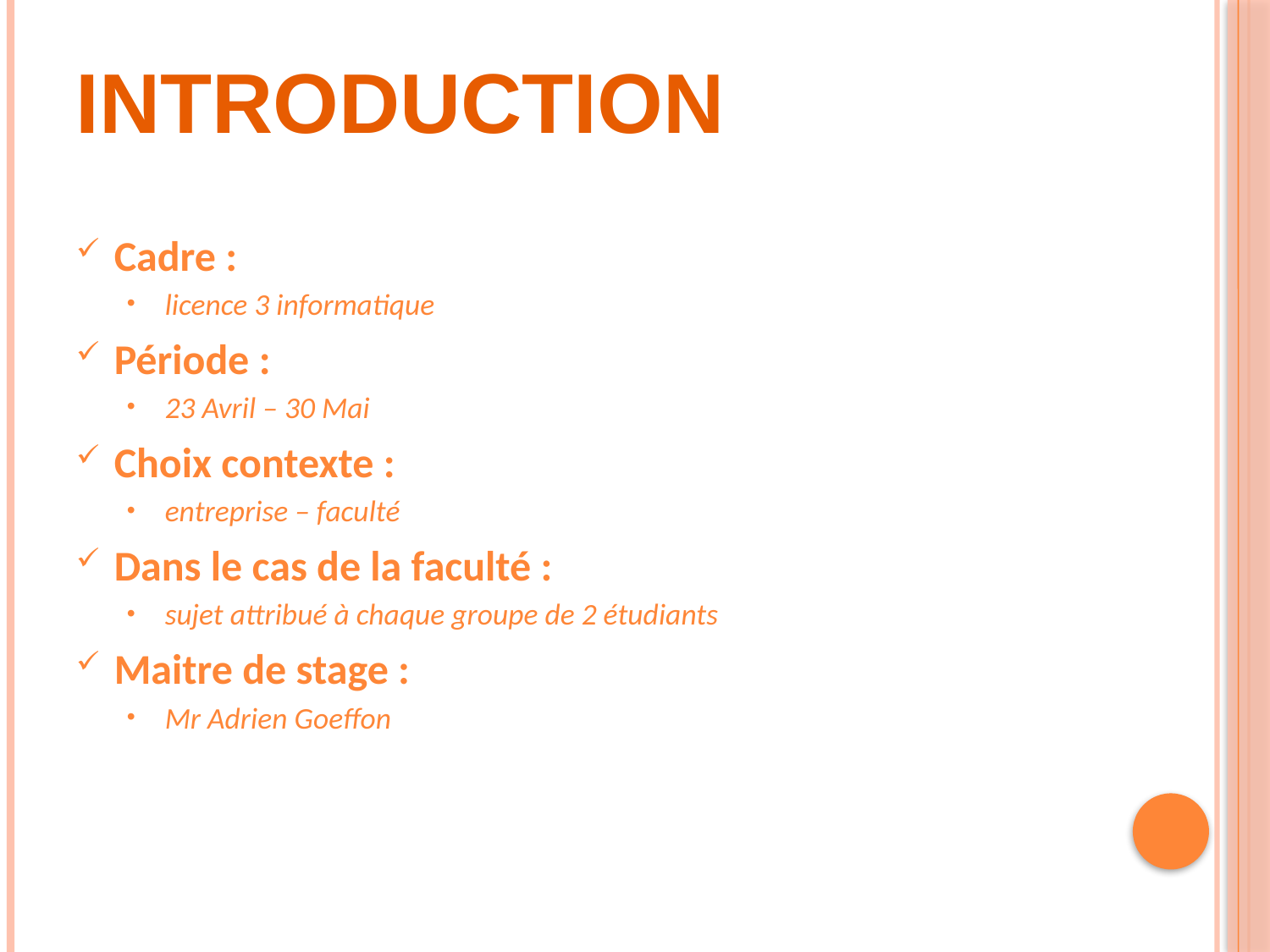

Introduction
Cadre :
licence 3 informatique
Période :
23 Avril – 30 Mai
Choix contexte :
entreprise – faculté
Dans le cas de la faculté :
sujet attribué à chaque groupe de 2 étudiants
Maitre de stage :
Mr Adrien Goeffon